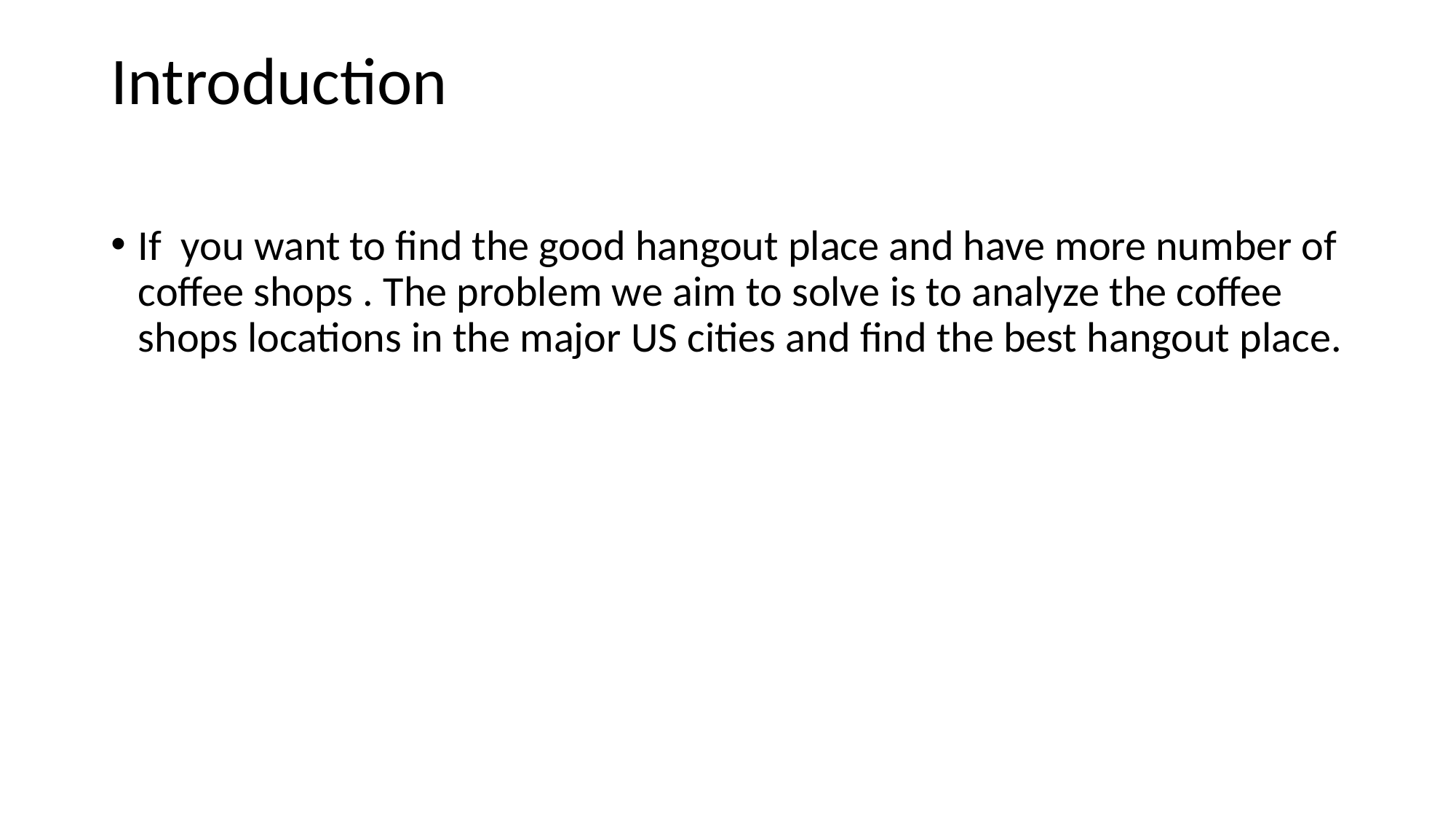

# Introduction
If  you want to find the good hangout place and have more number of coffee shops . The problem we aim to solve is to analyze the coffee shops locations in the major US cities and find the best hangout place.